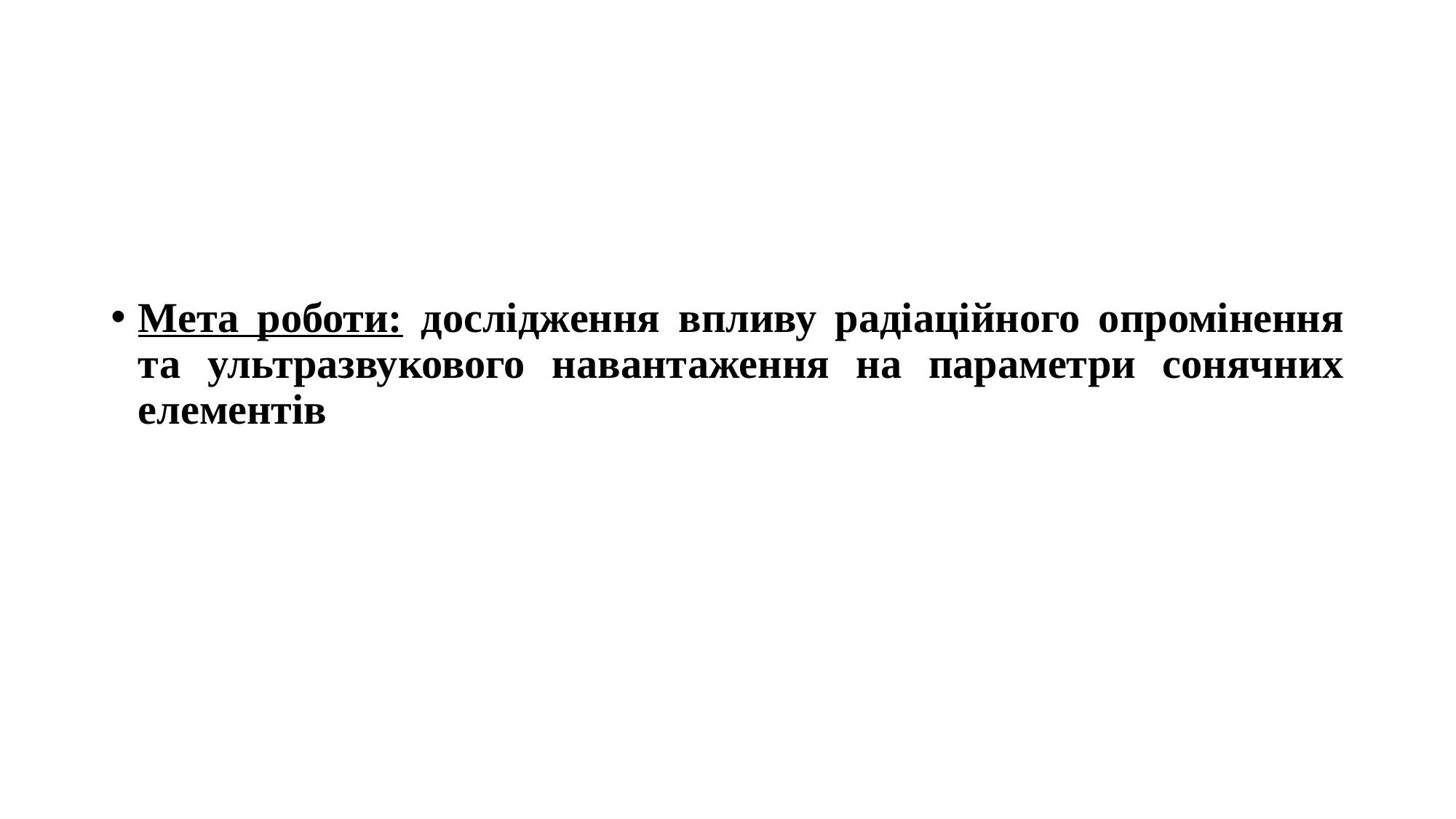

Мета роботи: дослідження впливу радіаційного опромінення та ультразвукового навантаження на параметри сонячних елементів